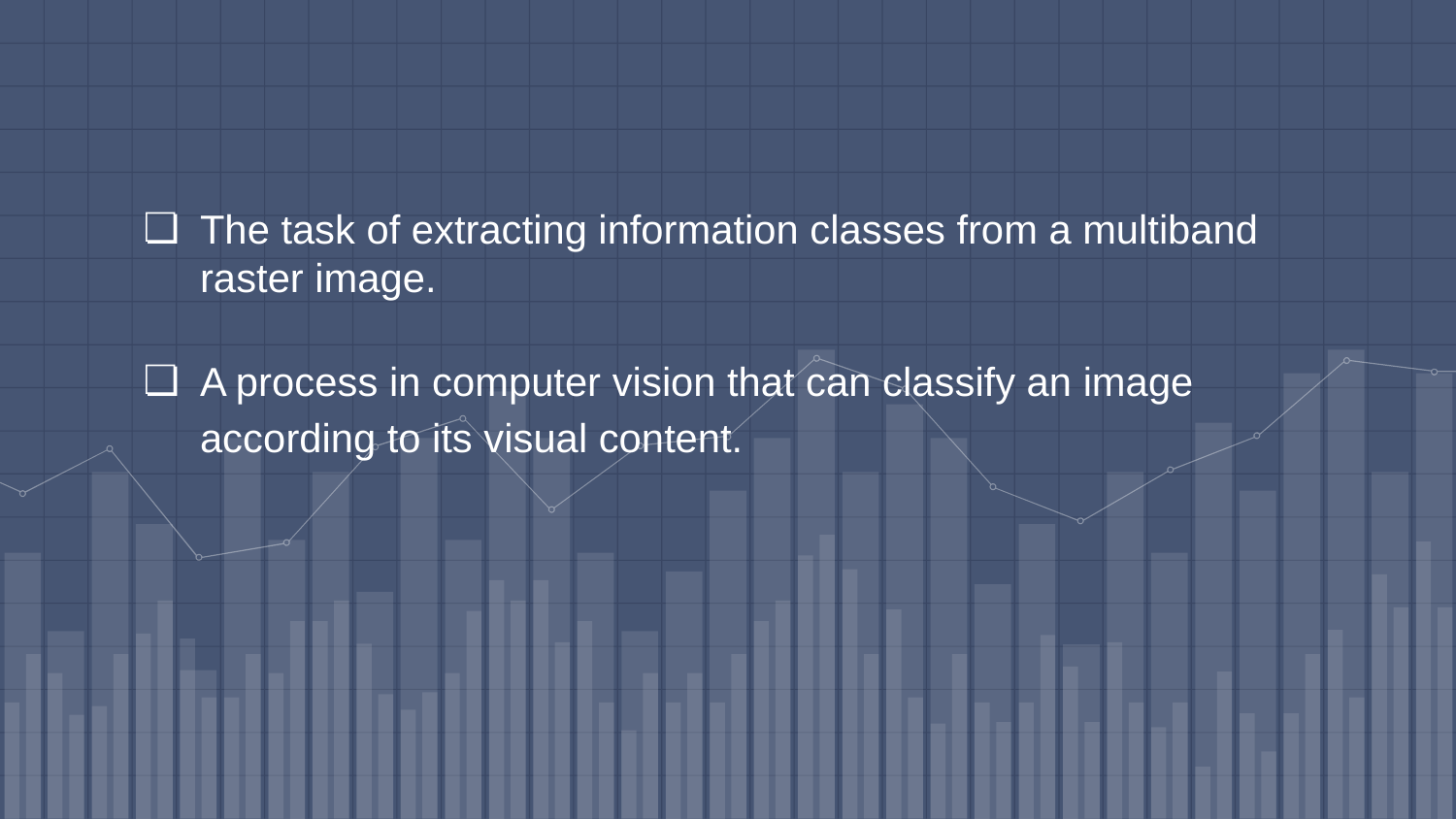

# The task of extracting information classes from a multiband raster image.

A process in computer vision that can classify an image according to its visual content.